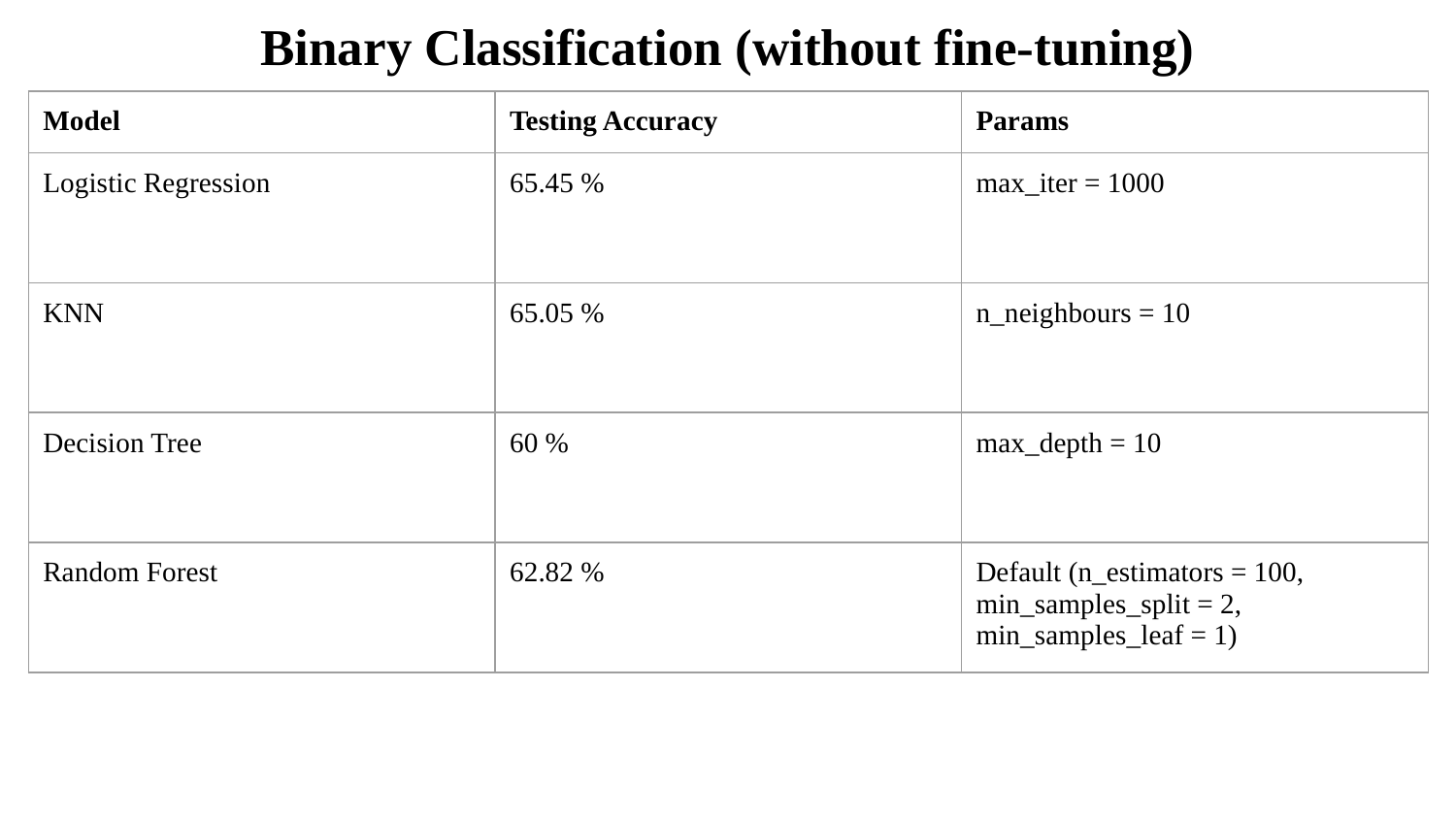

# Binary Classification (without fine-tuning)
| Model | Testing Accuracy | Params |
| --- | --- | --- |
| Logistic Regression | 65.45 % | max\_iter = 1000 |
| KNN | 65.05 % | n\_neighbours = 10 |
| Decision Tree | 60 % | max\_depth = 10 |
| Random Forest | 62.82 % | Default (n\_estimators = 100, min\_samples\_split = 2, min\_samples\_leaf = 1) |